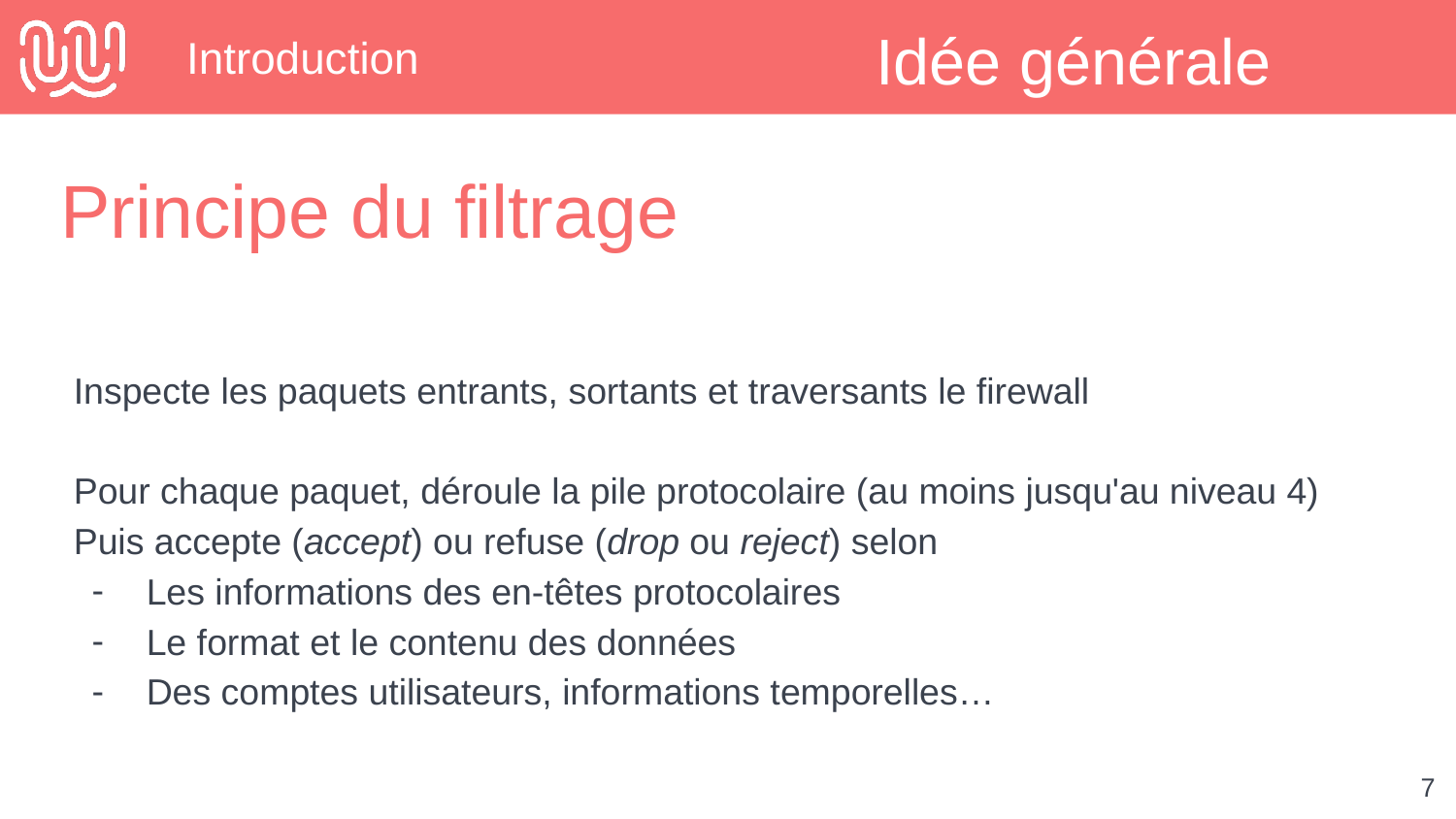

# Introduction
Idée générale
Principe du filtrage
Inspecte les paquets entrants, sortants et traversants le firewall

Pour chaque paquet, déroule la pile protocolaire (au moins jusqu'au niveau 4)
Puis accepte (accept) ou refuse (drop ou reject) selon
Les informations des en-têtes protocolaires
Le format et le contenu des données
Des comptes utilisateurs, informations temporelles…
7